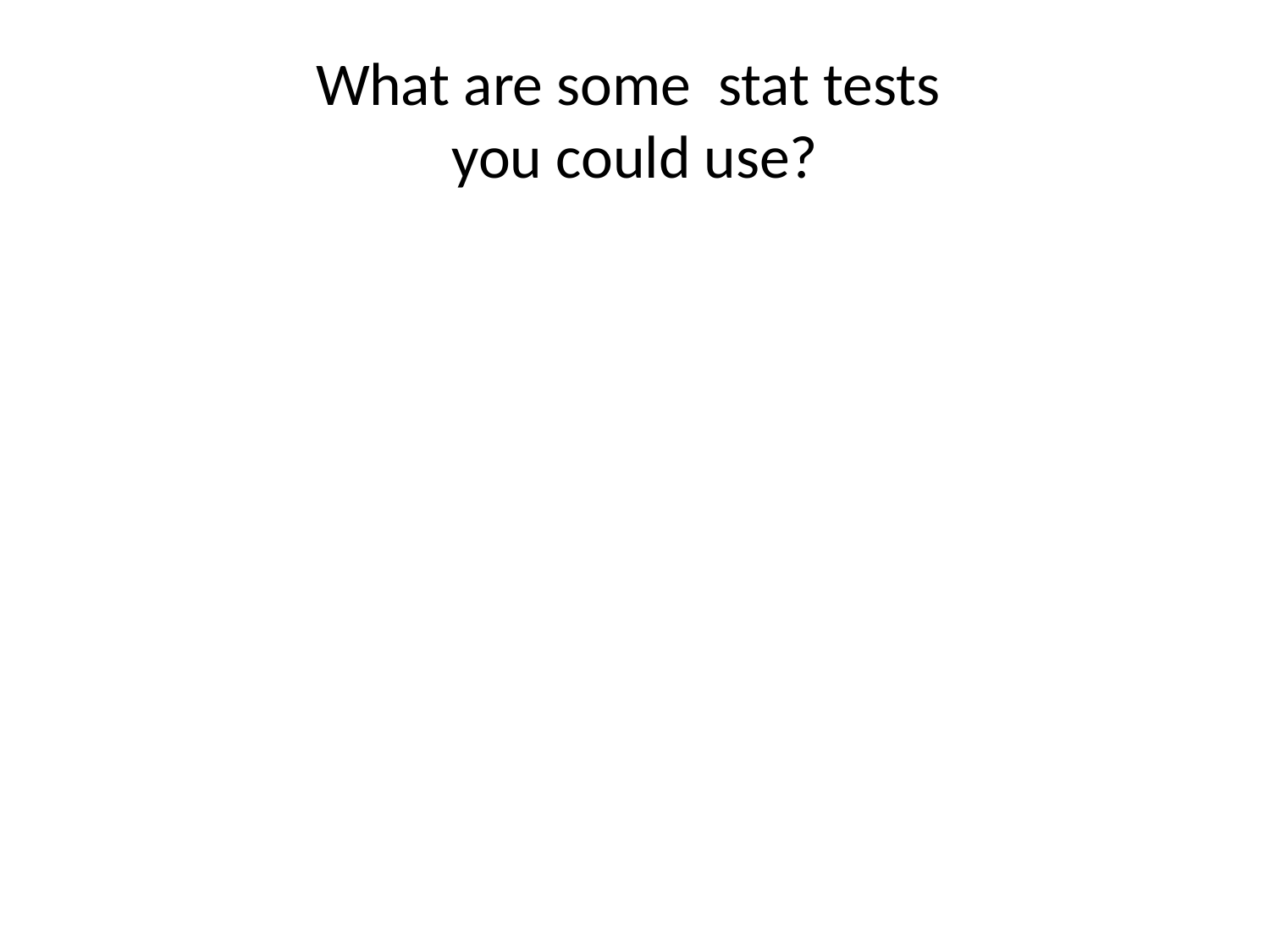

# What are some  stat tests you could use?